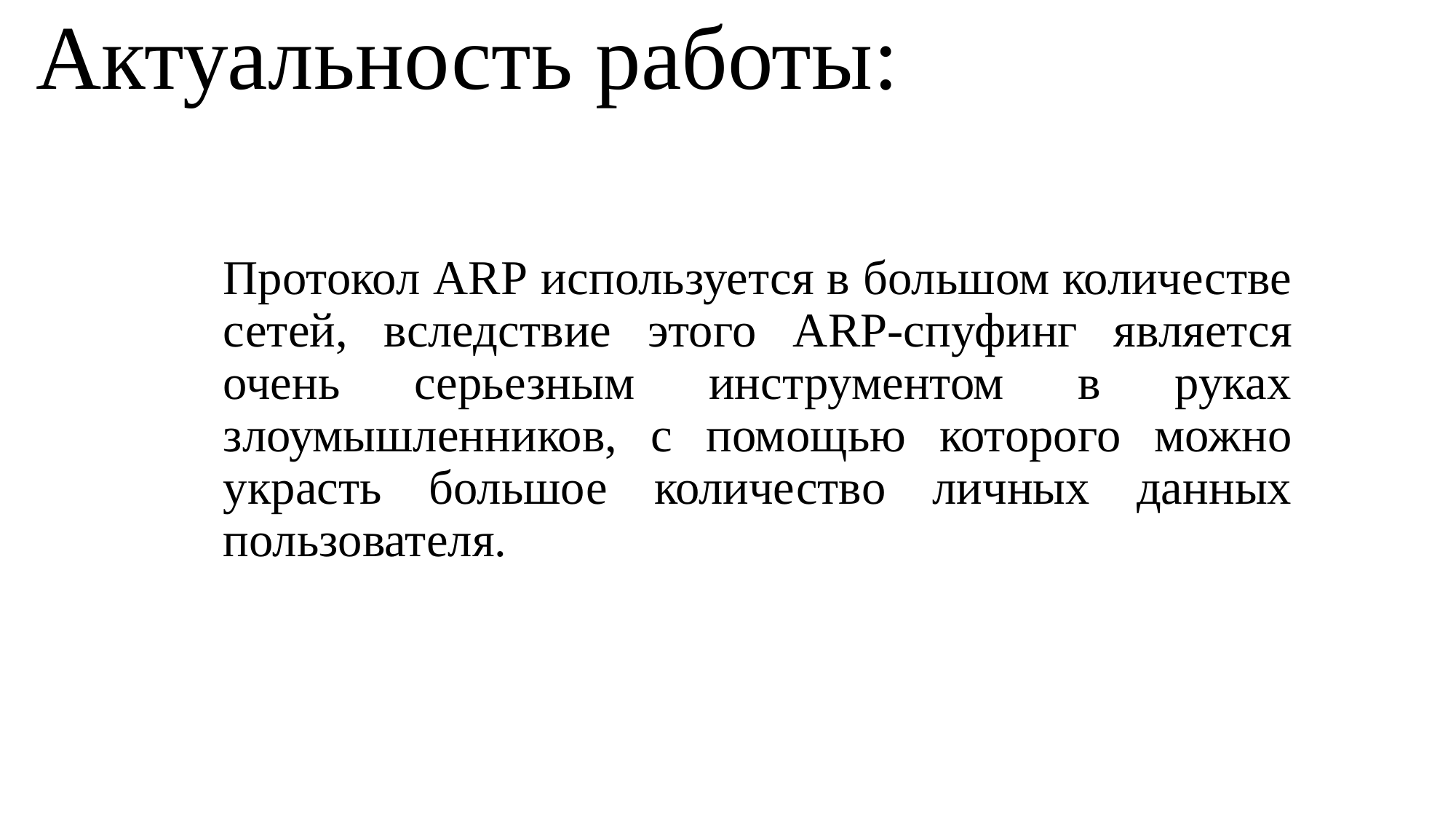

# Актуальность работы:
Протокол ARP используется в большом количестве сетей, вследствие этого ARP-спуфинг является очень серьезным инструментом в руках злоумышленников, с помощью которого можно украсть большое количество личных данных пользователя.